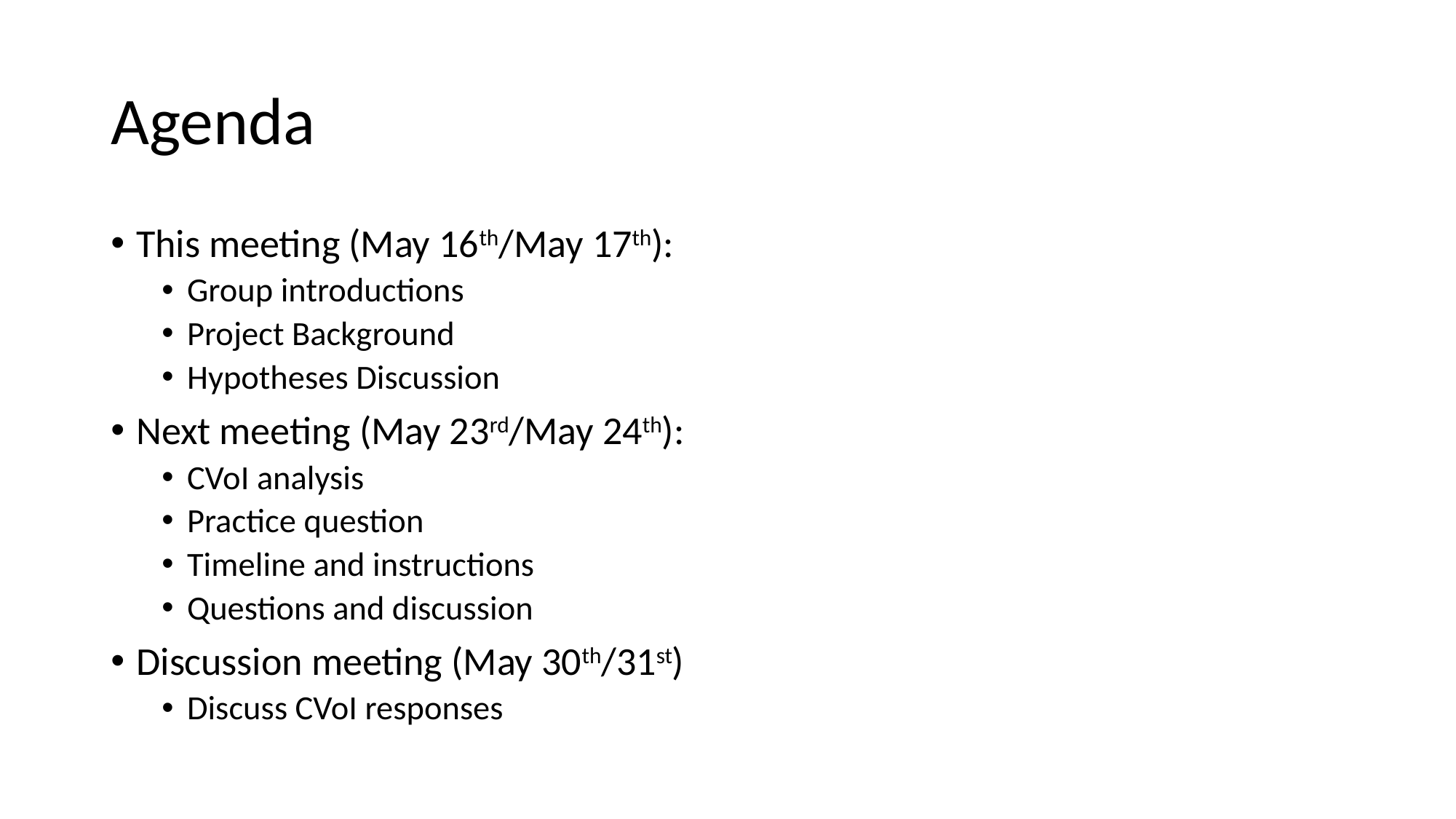

# Agenda
This meeting (May 16th/May 17th):
Group introductions
Project Background
Hypotheses Discussion
Next meeting (May 23rd/May 24th):
CVoI analysis
Practice question
Timeline and instructions
Questions and discussion
Discussion meeting (May 30th/31st)
Discuss CVoI responses